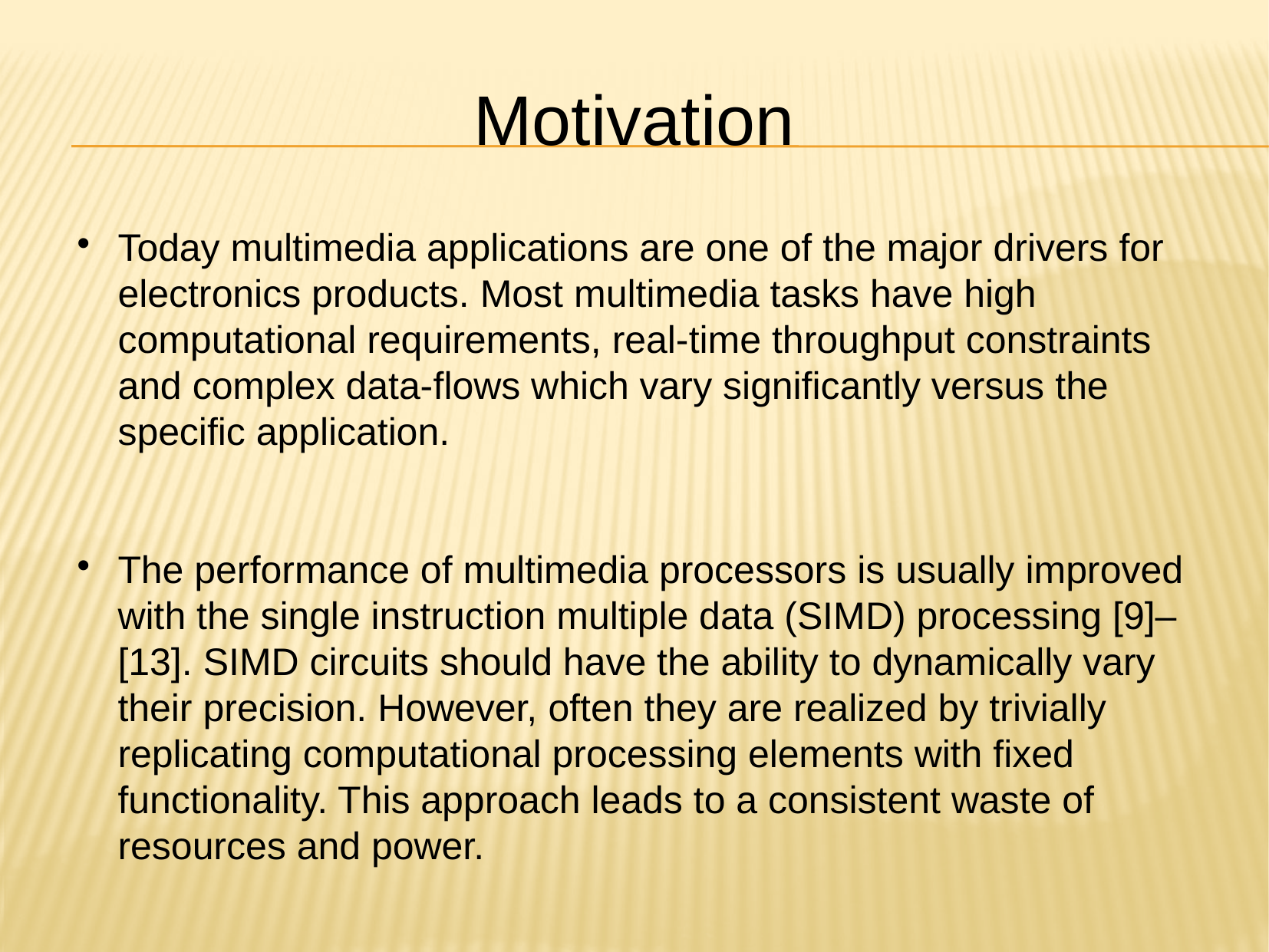

Motivation
Today multimedia applications are one of the major drivers for electronics products. Most multimedia tasks have high computational requirements, real-time throughput constraints and complex data-flows which vary significantly versus the specific application.

The performance of multimedia processors is usually improved with the single instruction multiple data (SIMD) processing [9]–[13]. SIMD circuits should have the ability to dynamically vary their precision. However, often they are realized by trivially replicating computational processing elements with fixed functionality. This approach leads to a consistent waste of resources and power.